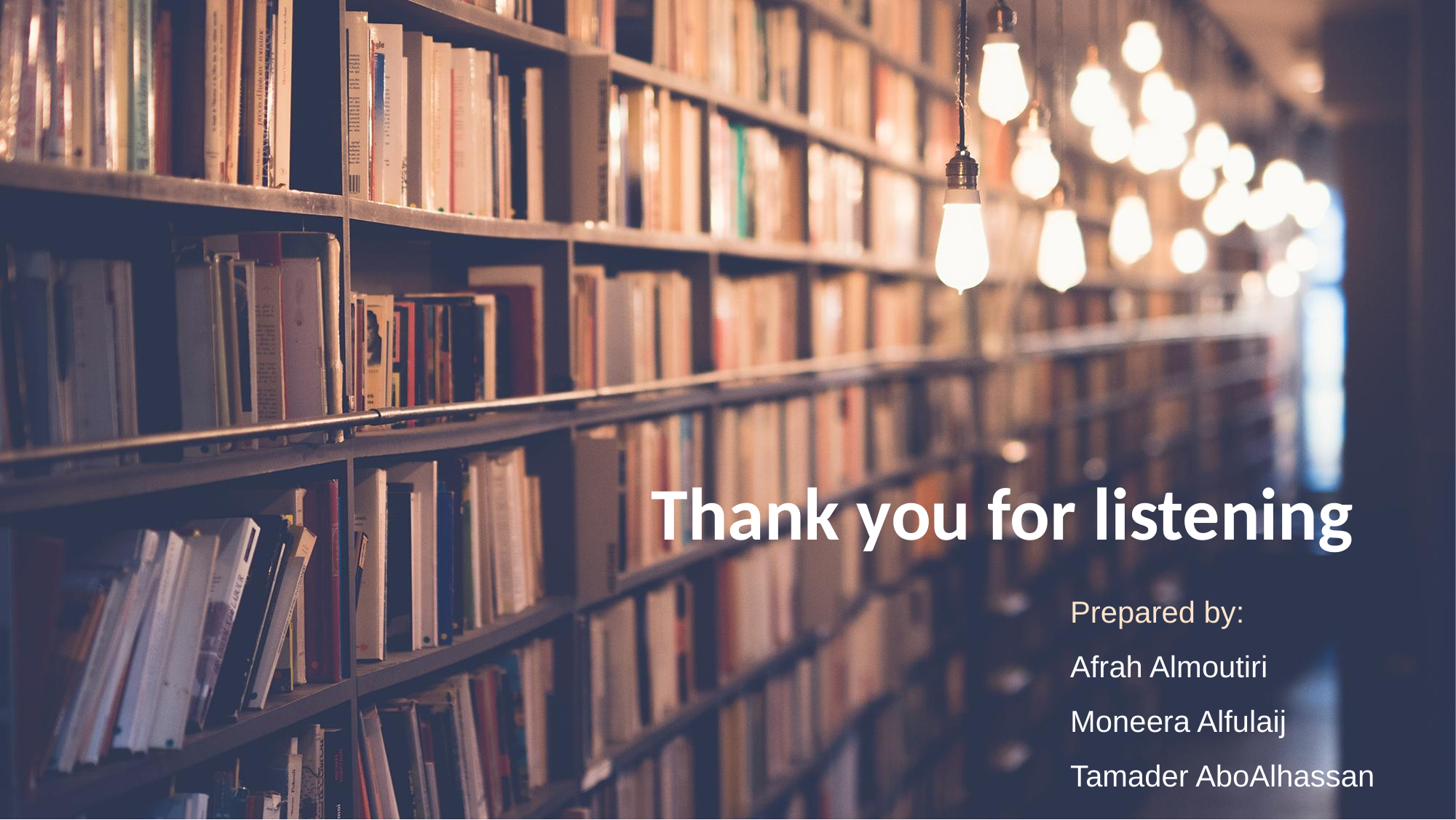

# Thank you for listening​
Prepared by:​
Afrah Almoutiri ​
Moneera Alfulaij​
Tamader AboAlhassan